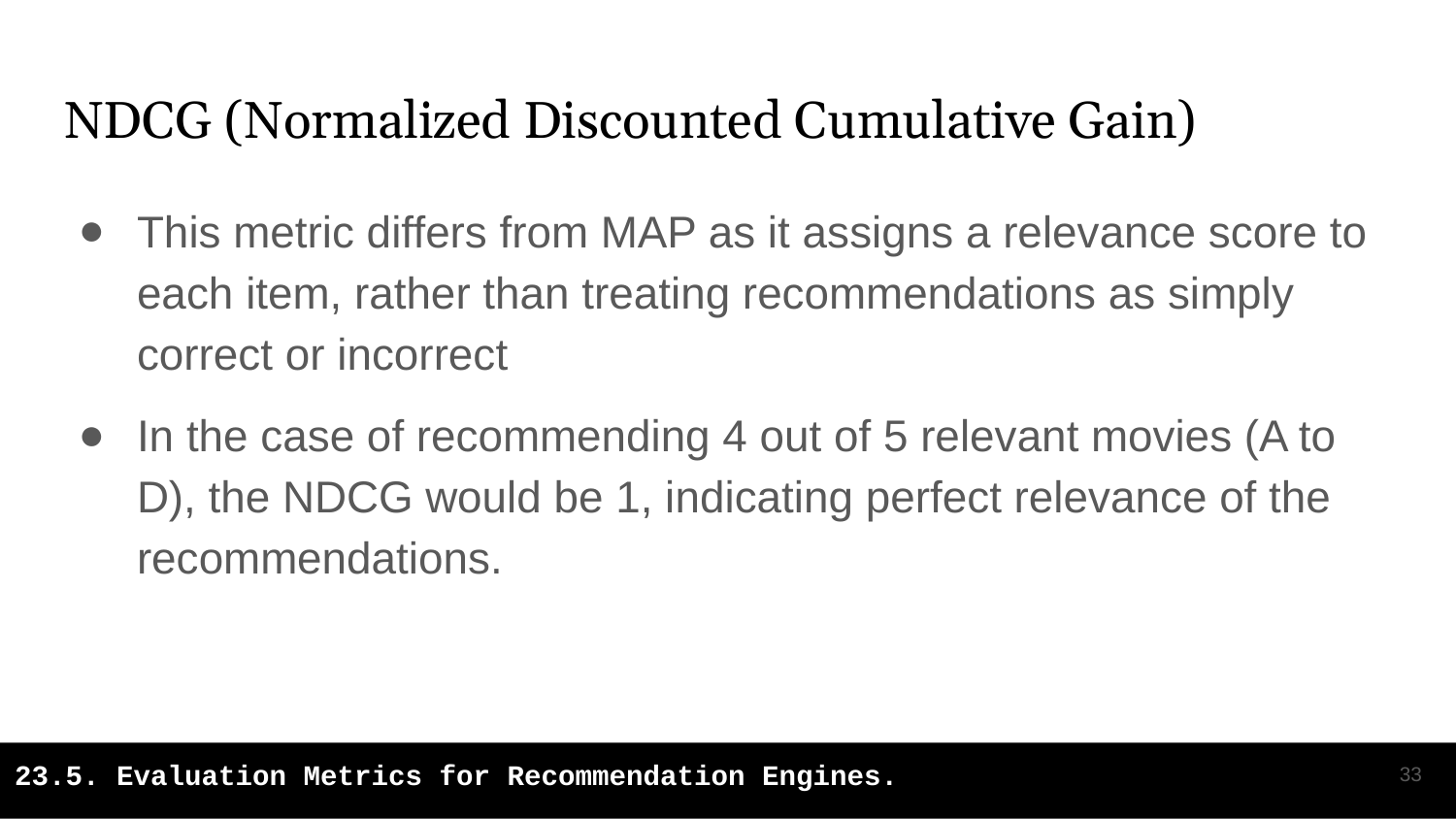

# NDCG (Normalized Discounted Cumulative Gain)
This metric differs from MAP as it assigns a relevance score to each item, rather than treating recommendations as simply correct or incorrect
In the case of recommending 4 out of 5 relevant movies (A to D), the NDCG would be 1, indicating perfect relevance of the recommendations.
33
23.5. Evaluation Metrics for Recommendation Engines.